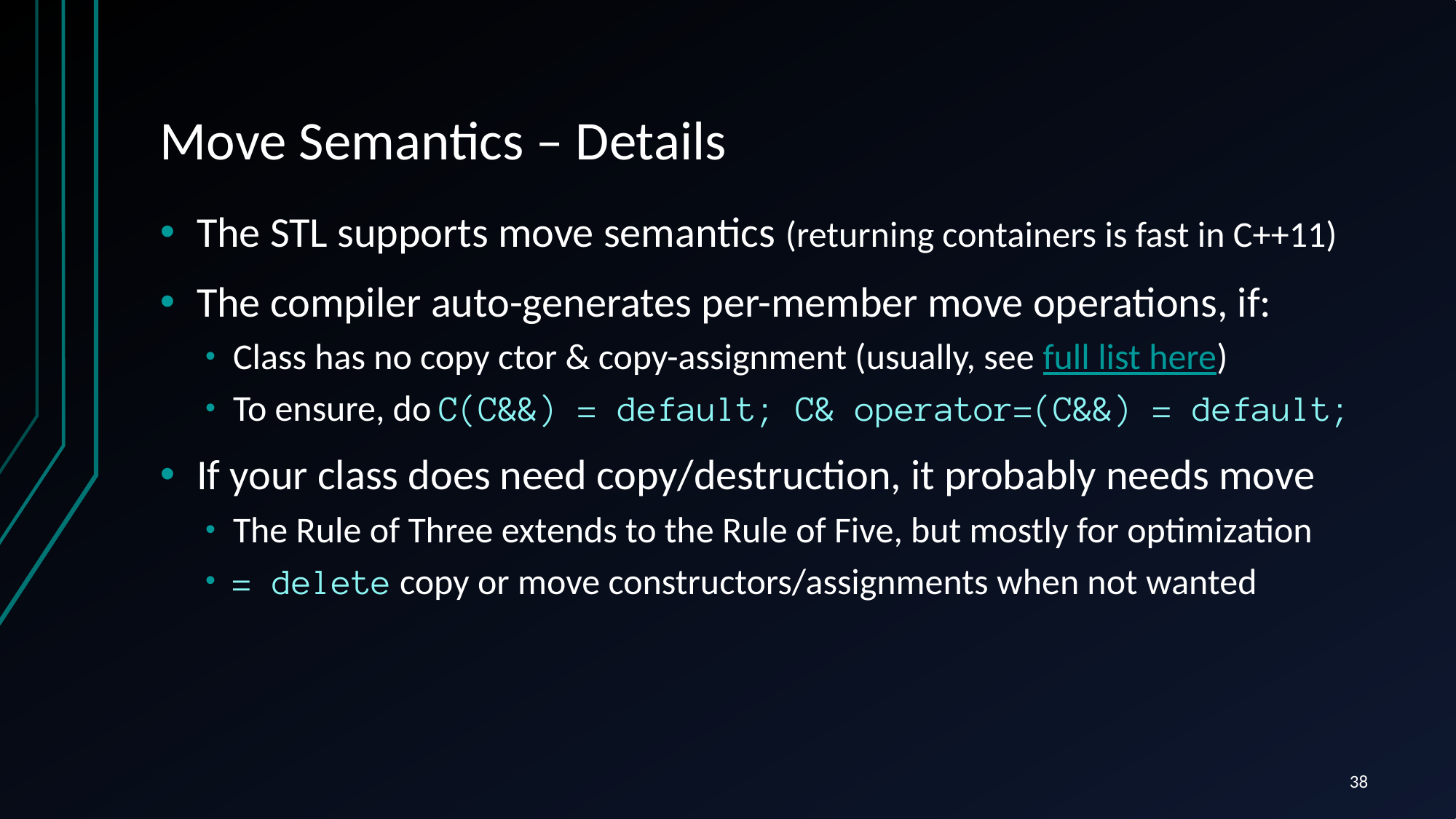

# Move Semantics – Details
The STL supports move semantics (returning containers is fast in C++11)
The compiler auto-generates per-member move operations, if:
Class has no copy ctor & copy-assignment (usually, see full list here)
To ensure, do C(C&&) = default; C& operator=(C&&) = default;
If your class does need copy/destruction, it probably needs move
The Rule of Three extends to the Rule of Five, but mostly for optimization
= delete copy or move constructors/assignments when not wanted

38